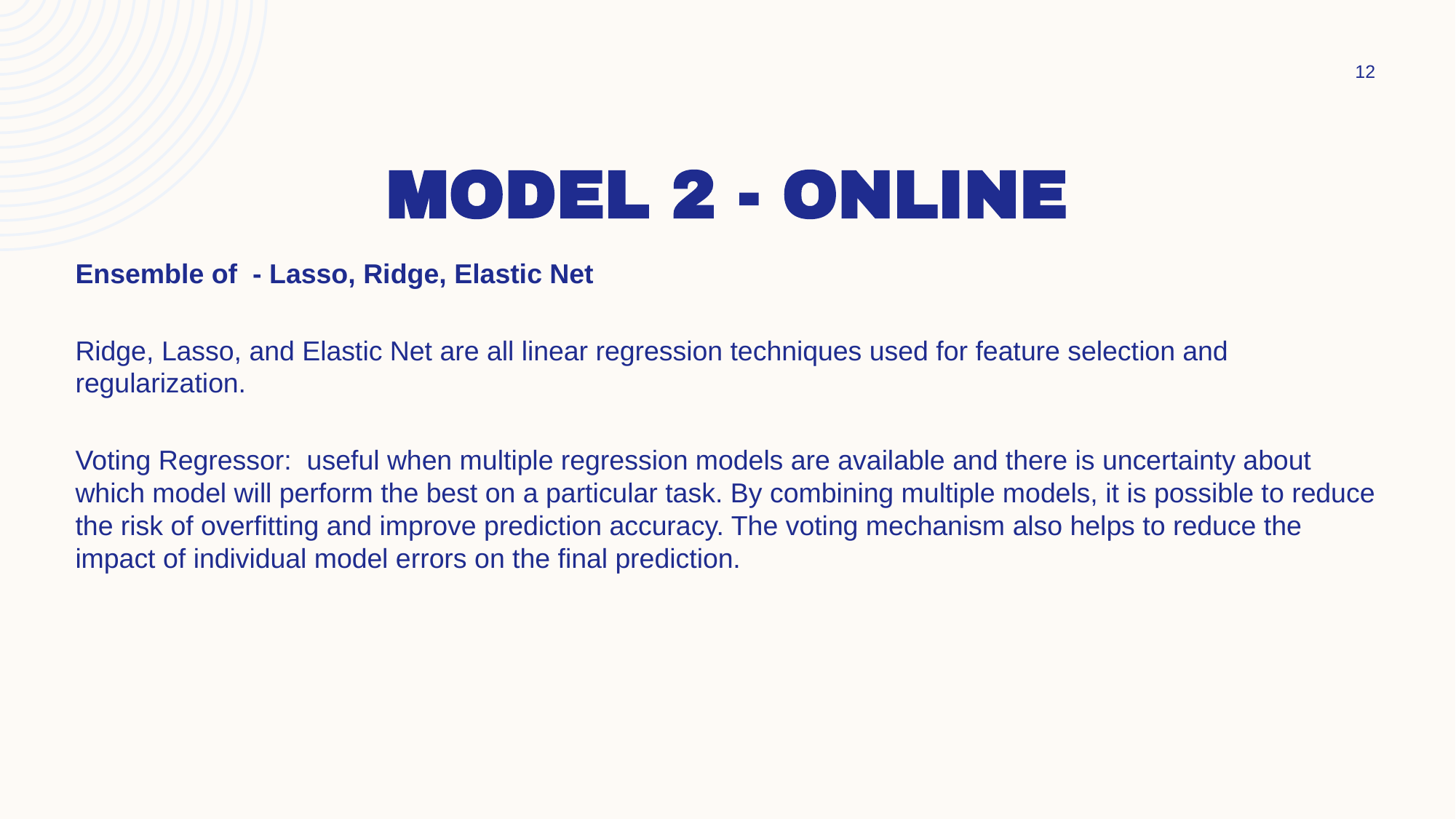

12
# Model 2 - Online
Ensemble of  - Lasso, Ridge, Elastic Net

Ridge, Lasso, and Elastic Net are all linear regression techniques used for feature selection and regularization.

Voting Regressor:  useful when multiple regression models are available and there is uncertainty about which model will perform the best on a particular task. By combining multiple models, it is possible to reduce the risk of overfitting and improve prediction accuracy. The voting mechanism also helps to reduce the impact of individual model errors on the final prediction.